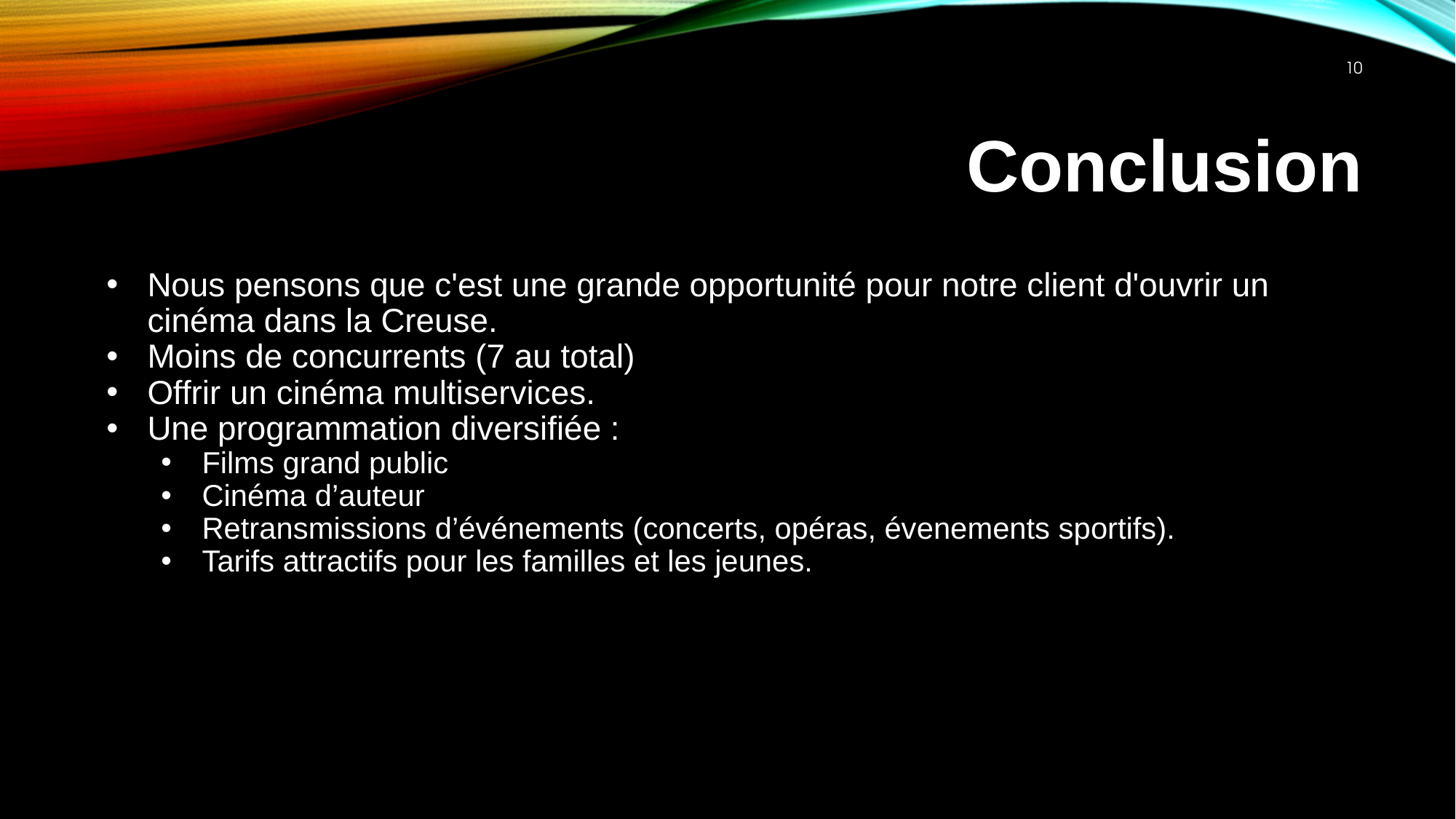

10
# Conclusion
Nous pensons que c'est une grande opportunité pour notre client d'ouvrir un cinéma dans la Creuse.
Moins de concurrents (7 au total)
Offrir un cinéma multiservices.
Une programmation diversifiée :
Films grand public
Cinéma d’auteur
Retransmissions d’événements (concerts, opéras, évenements sportifs).
Tarifs attractifs pour les familles et les jeunes.